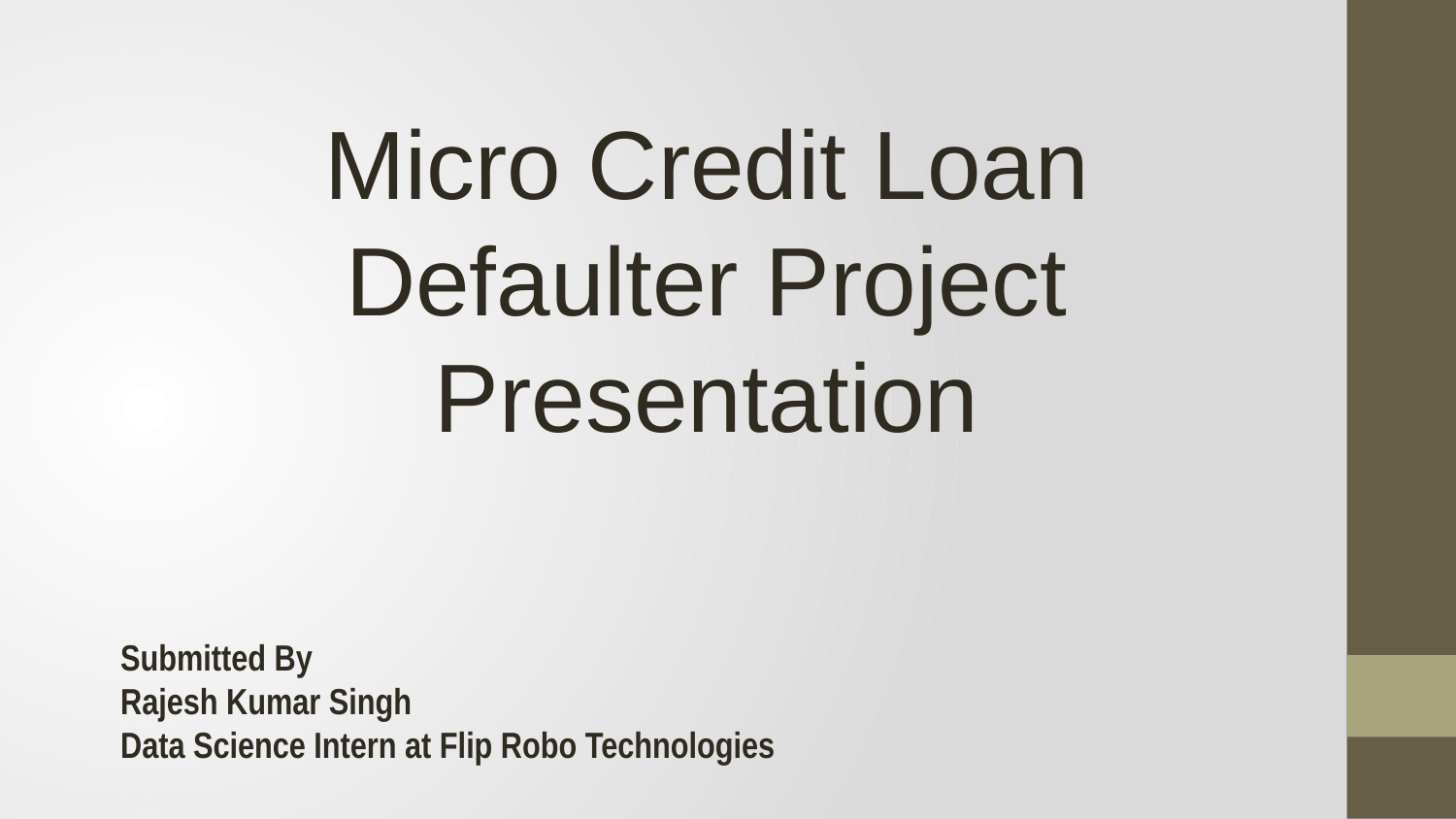

Micro Credit Loan Defaulter Project Presentation
Submitted By
Rajesh Kumar Singh
Data Science Intern at Flip Robo Technologies